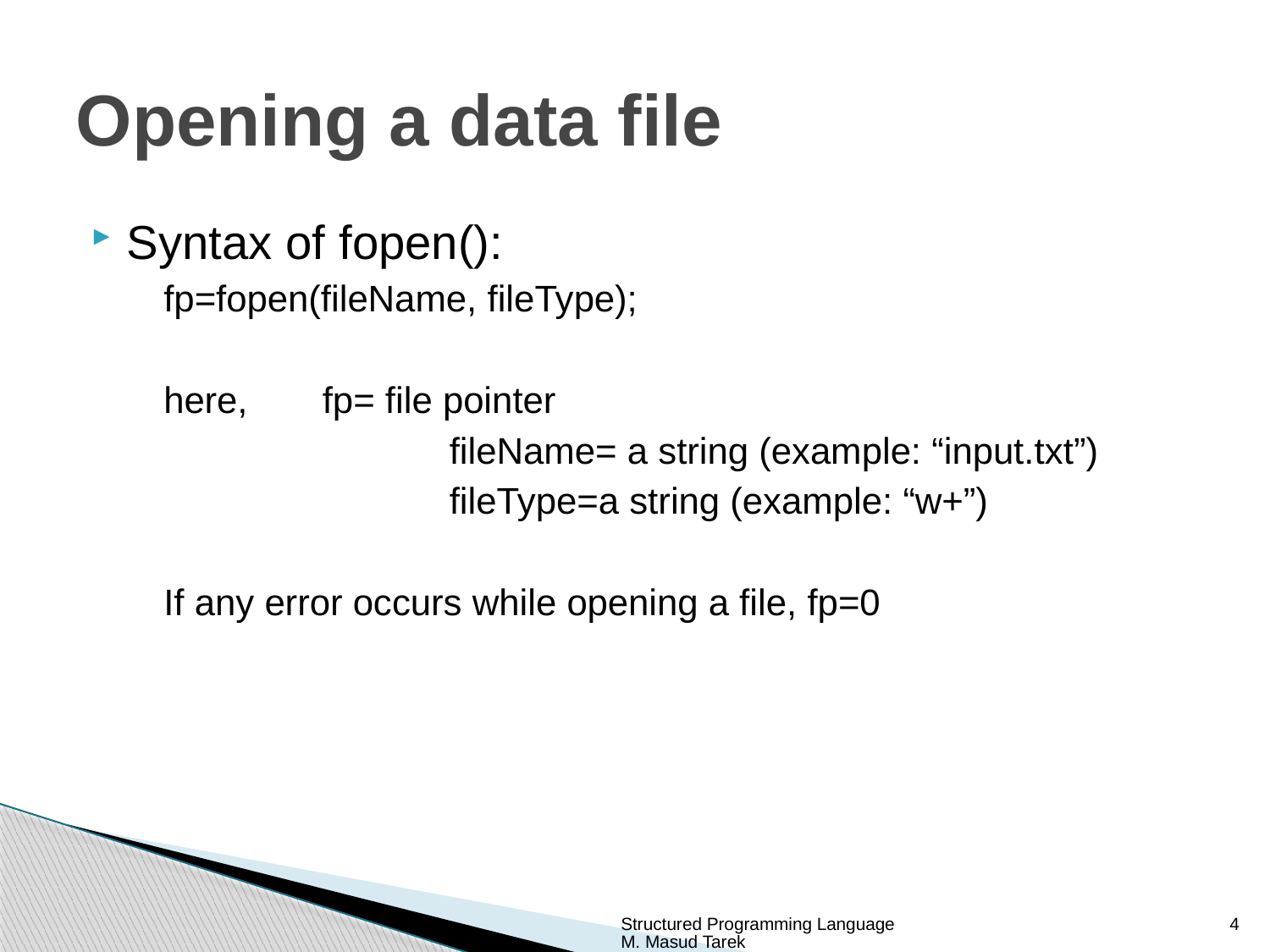

# Opening a data file
Syntax of fopen():
fp=fopen(fileName, fileType);

here,	fp= file pointer
			fileName= a string (example: “input.txt”)
			fileType=a string (example: “w+”)

If any error occurs while opening a file, fp=0
Structured Programming Language     M. Masud Tarek
4